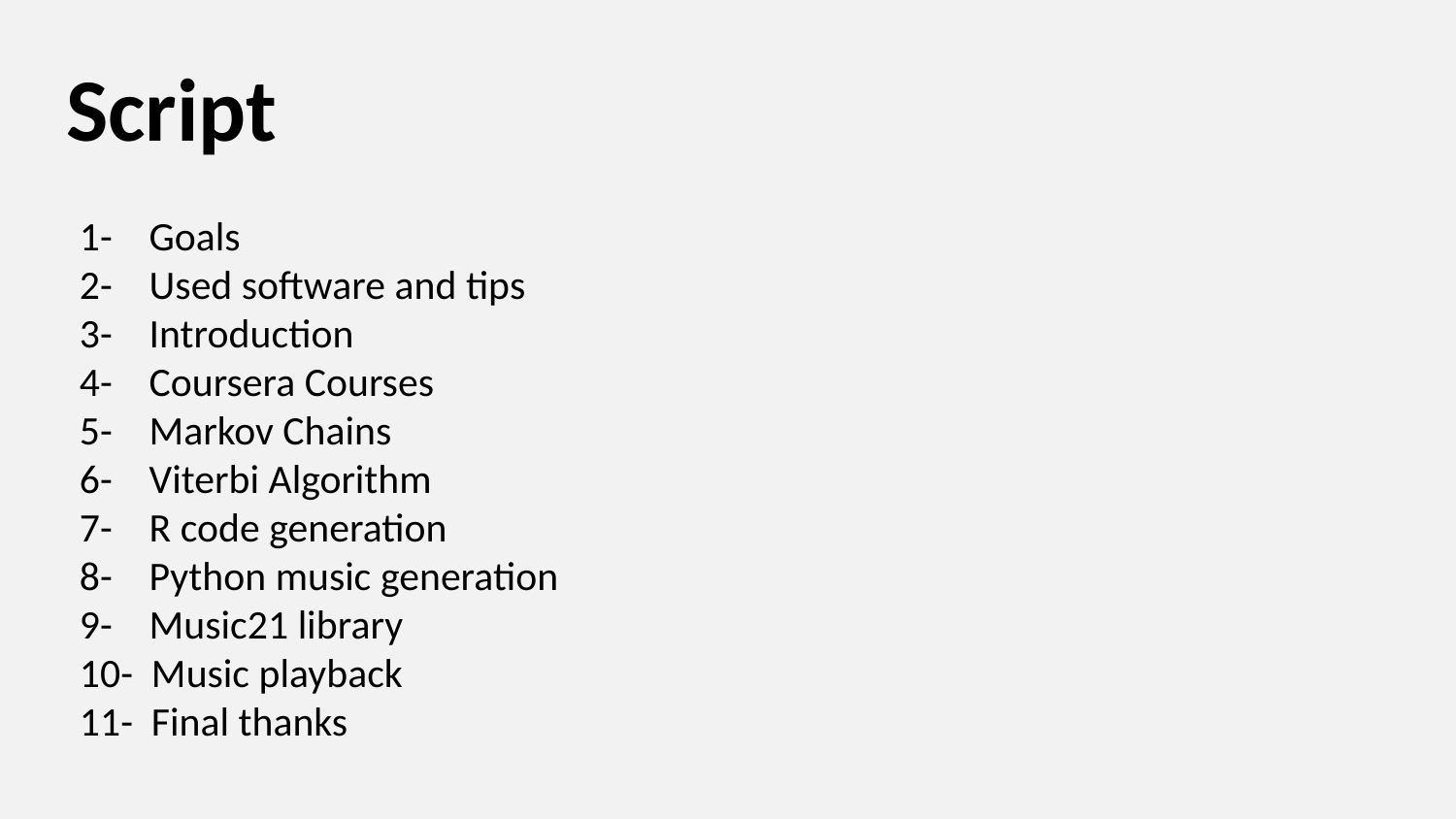

# Script
1-    Goals
2-    Used software and tips
3-    Introduction
4-    Coursera Courses
5-    Markov Chains
6-    Viterbi Algorithm
7-    R code generation
8-    Python music generation
9-    Music21 library
10-  Music playback
11-  Final thanks